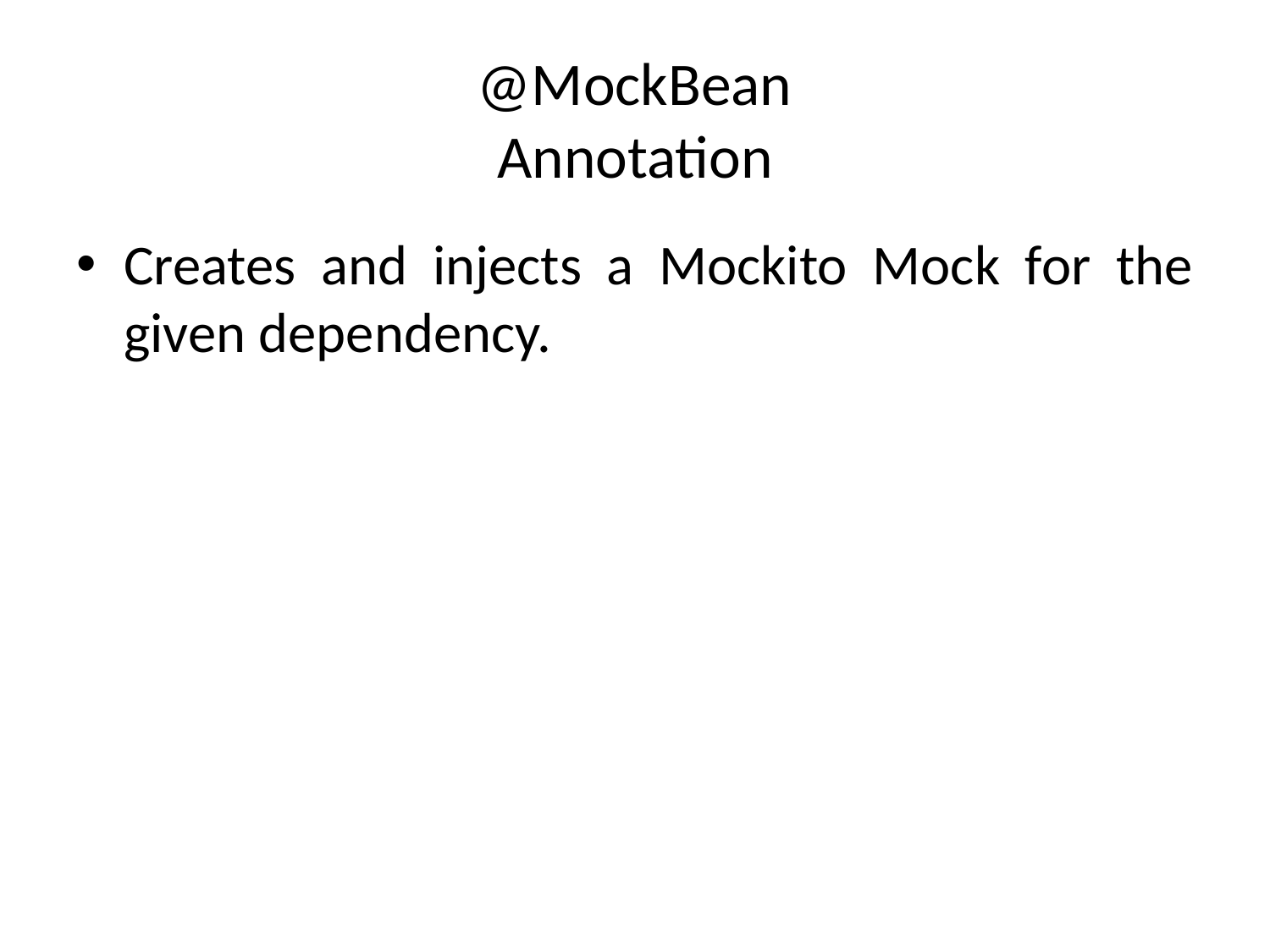

# @MockBean Annotation
Creates and injects a Mockito Mock for the given dependency.